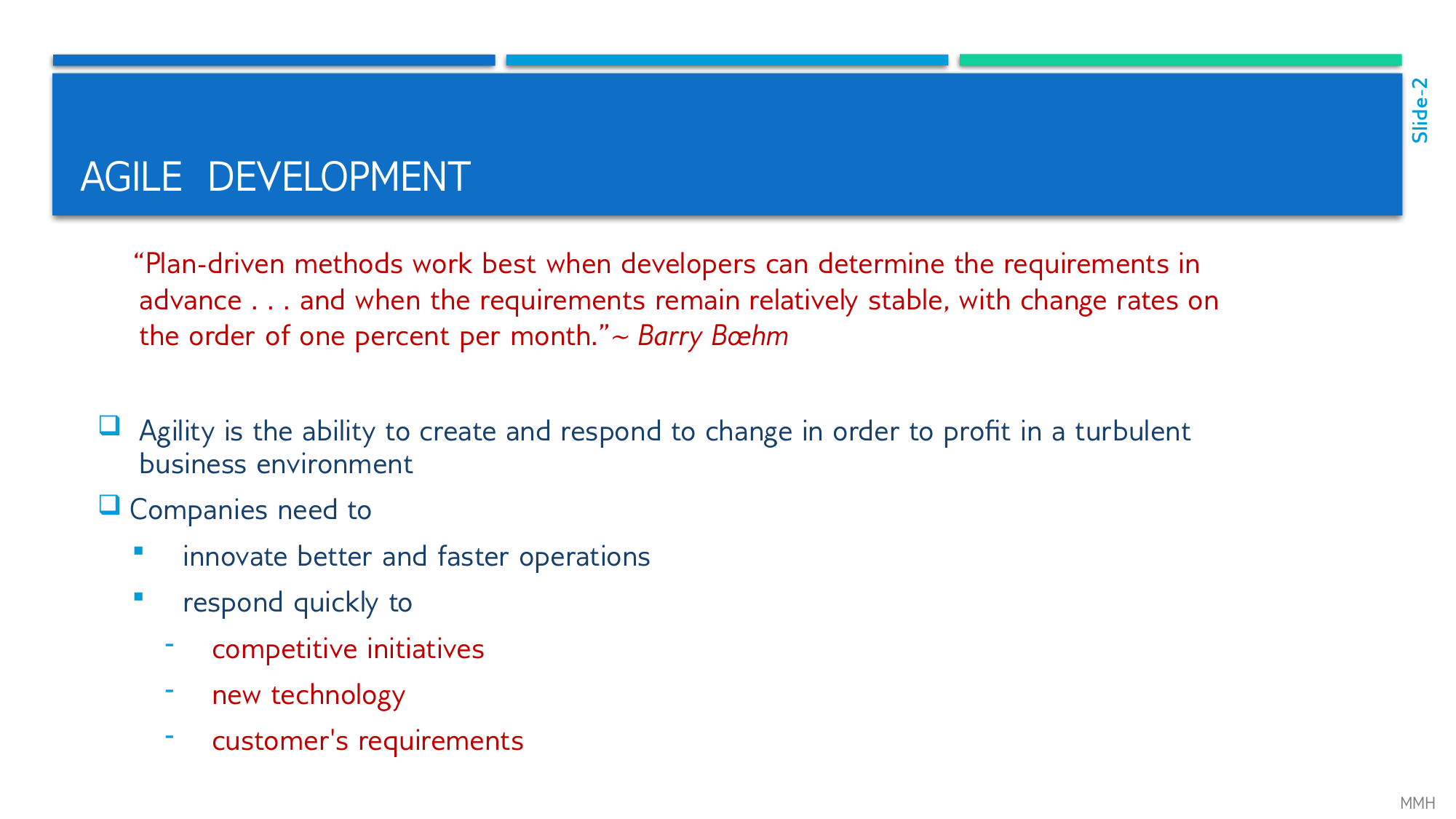

Slide-2
# Agile  development
    “Plan-driven methods work best when developers can determine the requirements in
 advance . . . and when the requirements remain relatively stable, with change rates on
 the order of one percent per month.”~ Barry Boehm

 Agility is the ability to create and respond to change in order to profit in a turbulent
 business environment
Companies need to
  innovate better and faster operations
  respond quickly to
  competitive initiatives
  new technology
  customer's requirements
  MMH